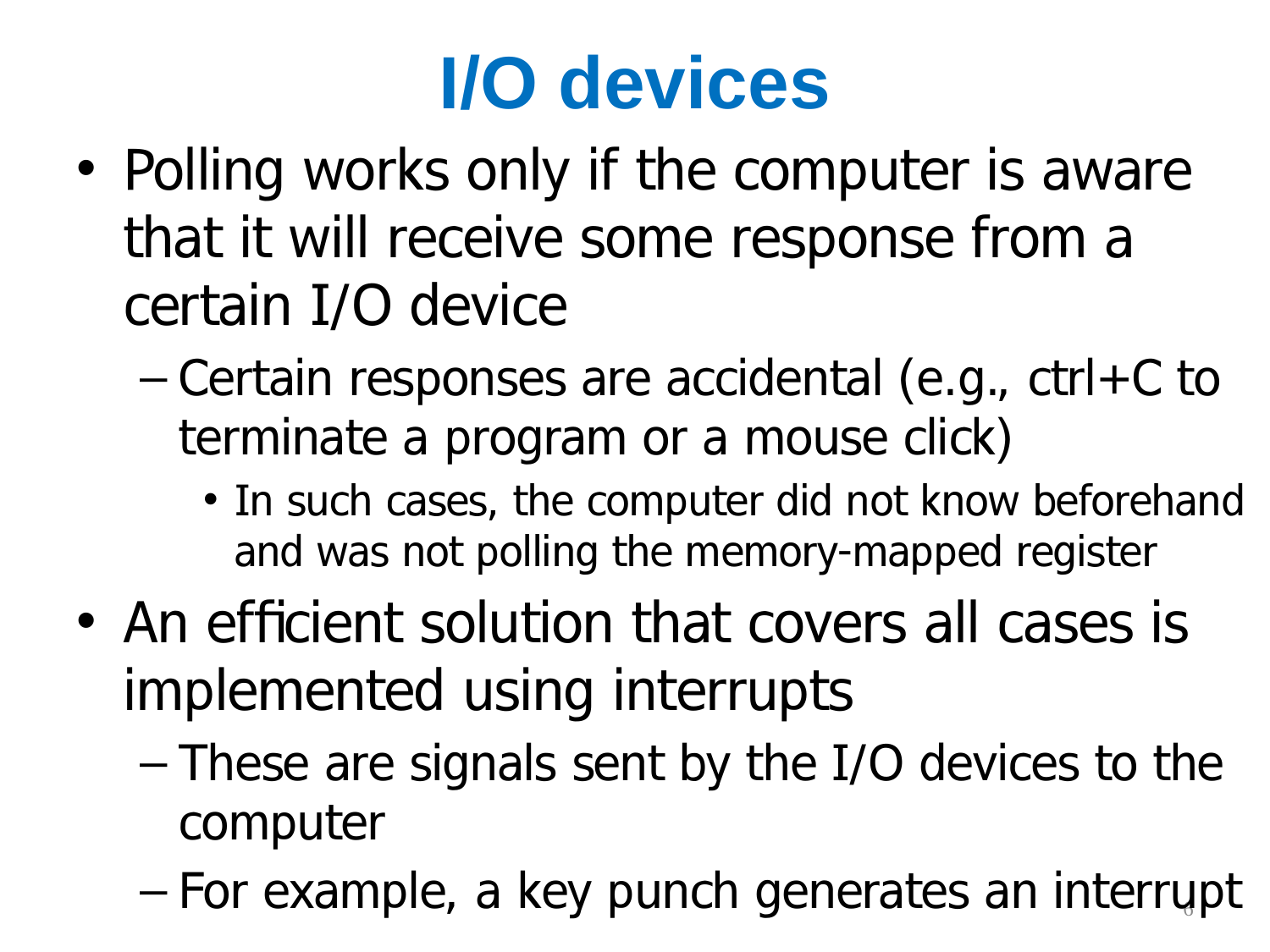

# I/O devices
Polling works only if the computer is aware that it will receive some response from a certain I/O device
Certain responses are accidental (e.g., ctrl+C to terminate a program or a mouse click)
In such cases, the computer did not know beforehand and was not polling the memory-mapped register
An efficient solution that covers all cases is implemented using interrupts
These are signals sent by the I/O devices to the computer
For example, a key punch generates an interrupt
6